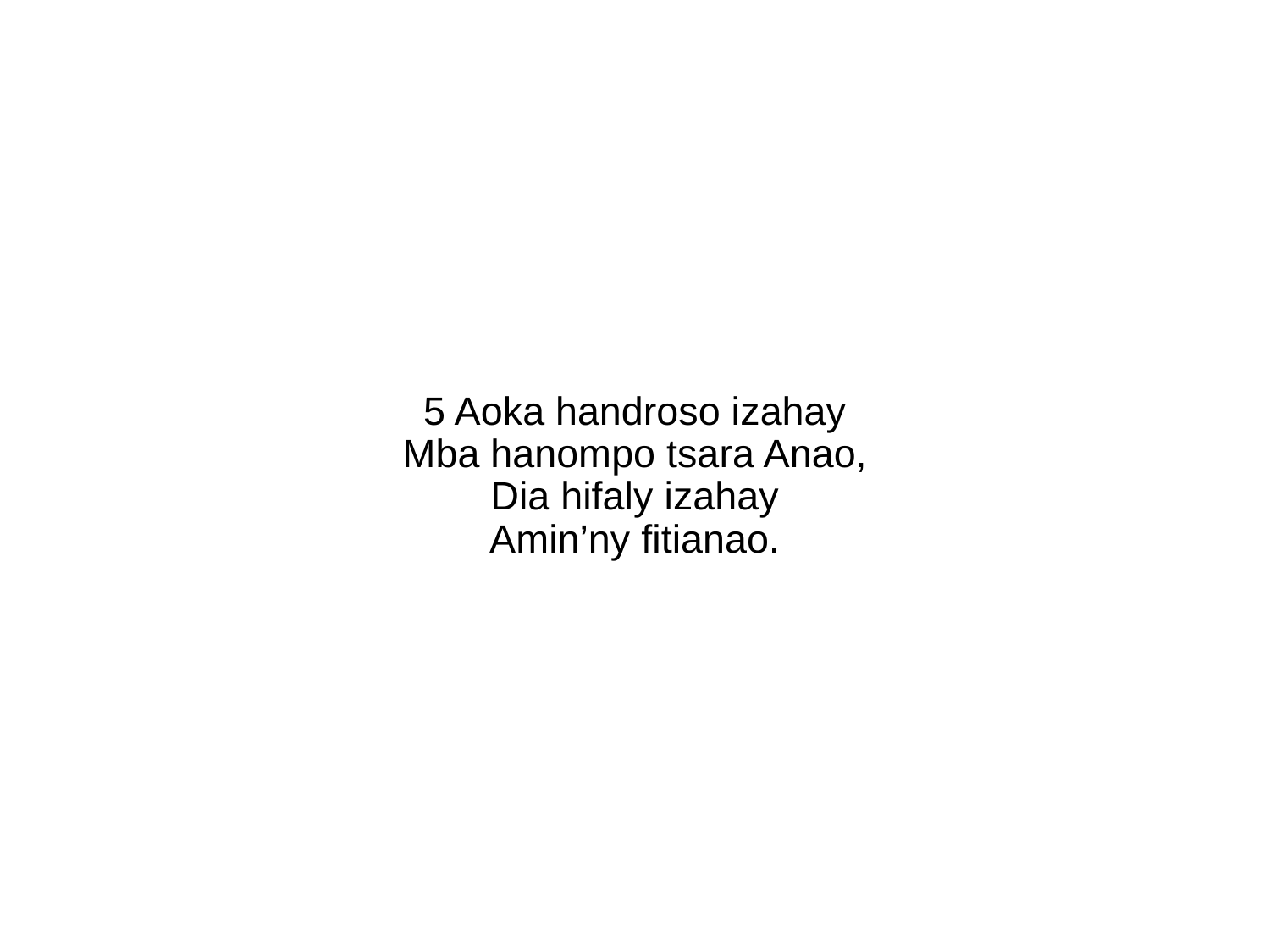

5 Aoka handroso izahay
Mba hanompo tsara Anao,
Dia hifaly izahay
Amin’ny fitianao.